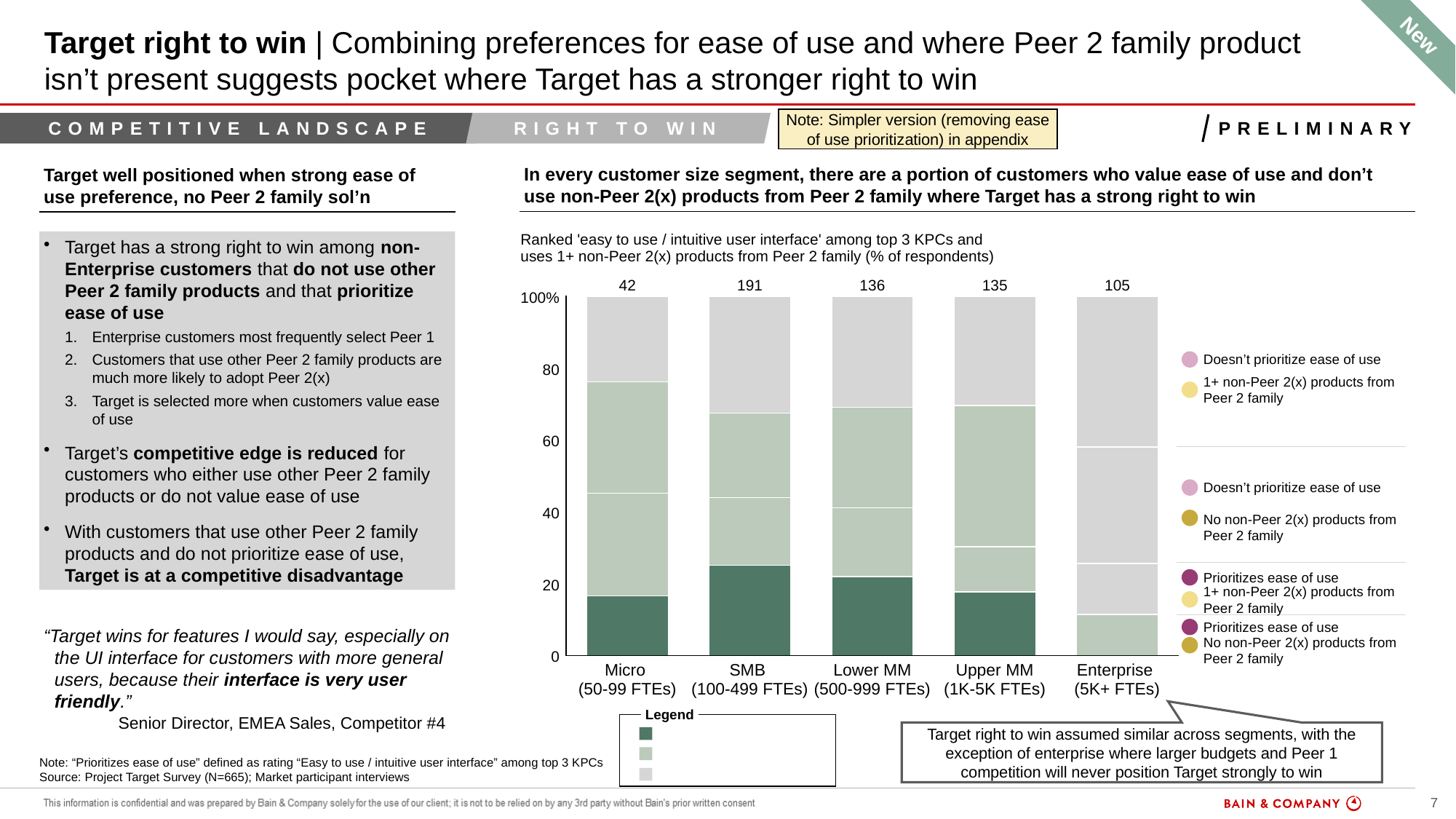

New
# Target right to win | Combining preferences for ease of use and where Peer 2 family product isn’t present suggests pocket where Target has a stronger right to win
Note: Simpler version (removing ease of use prioritization) in appendix

Competitive landscape

Right to win
preliminary
In every customer size segment, there are a portion of customers who value ease of use and don’t use non-Peer 2(x) products from Peer 2 family where Target has a strong right to win
Target well positioned when strong ease of use preference, no Peer 2 family sol’n

Target has a strong right to win among non-Enterprise customers that do not use other Peer 2 family products and that prioritize ease of use
Enterprise customers most frequently select Peer 1
Customers that use other Peer 2 family products are much more likely to adopt Peer 2(x)
Target is selected more when customers value ease of use
Target’s competitive edge is reduced for customers who either use other Peer 2 family products or do not value ease of use
With customers that use other Peer 2 family products and do not prioritize ease of use, Target is at a competitive disadvantage
Doesn’t prioritize ease of use

1+ non-Peer 2(x) products from Peer 2 family

Doesn’t prioritize ease of use

No non-Peer 2(x) products from Peer 2 family

Prioritizes ease of use

1+ non-Peer 2(x) products from Peer 2 family

Prioritizes ease of use

“Target wins for features I would say, especially on the UI interface for customers with more general users, because their interface is very user friendly.”
Senior Director, EMEA Sales, Competitor #4

No non-Peer 2(x) products from Peer 2 family
Legend

Target right to win assumed similar across segments, with the exception of enterprise where larger budgets and Peer 1 competition will never position Target strongly to win
Target strong right to win
Target moderate right to win
Note: “Prioritizes ease of use” defined as rating “Easy to use / intuitive user interface” among top 3 KPCs
Source: Project Target Survey (N=665); Market participant interviews
Target disadvantaged